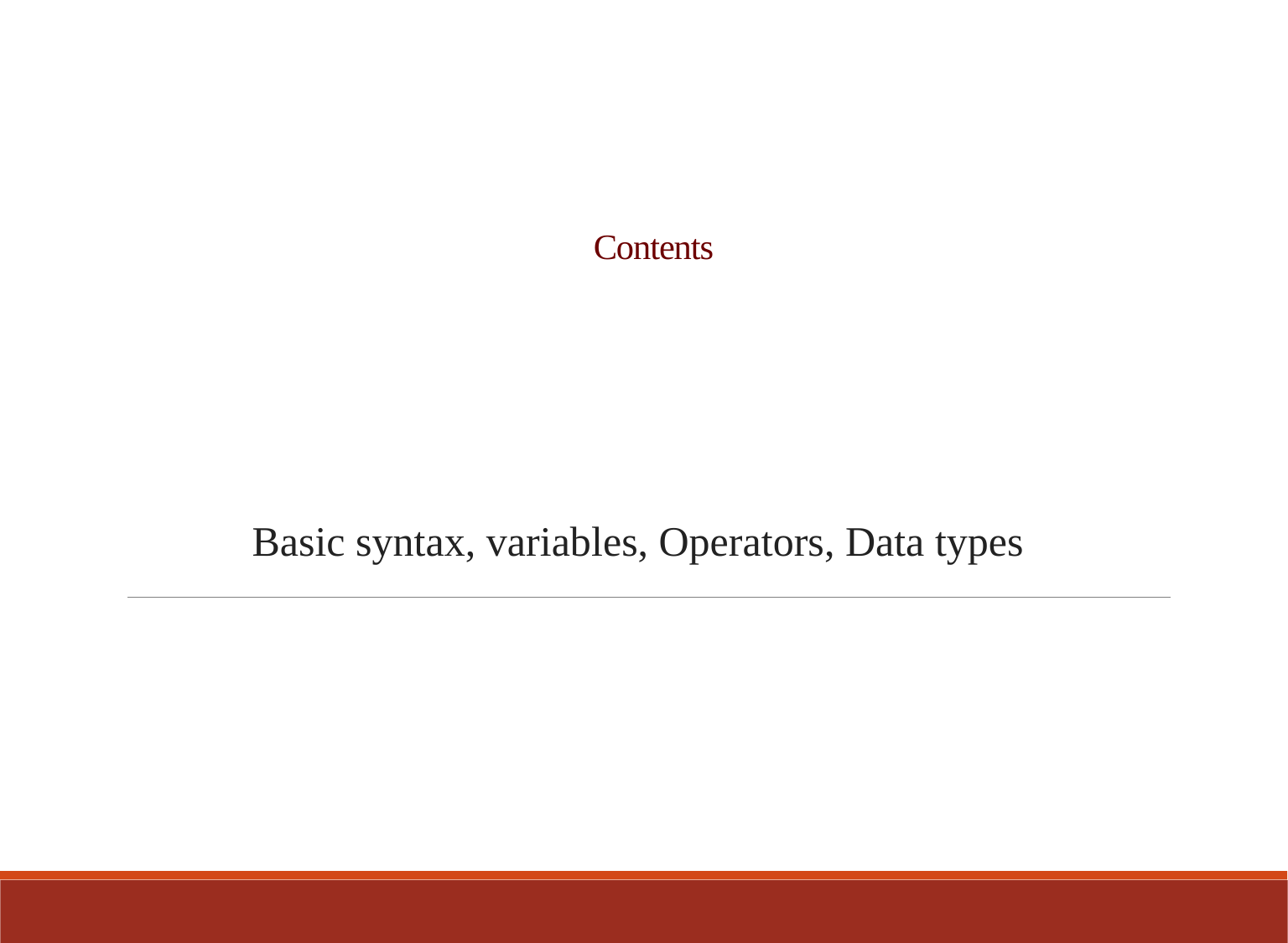

# Contents
Basic syntax, variables, Operators, Data types